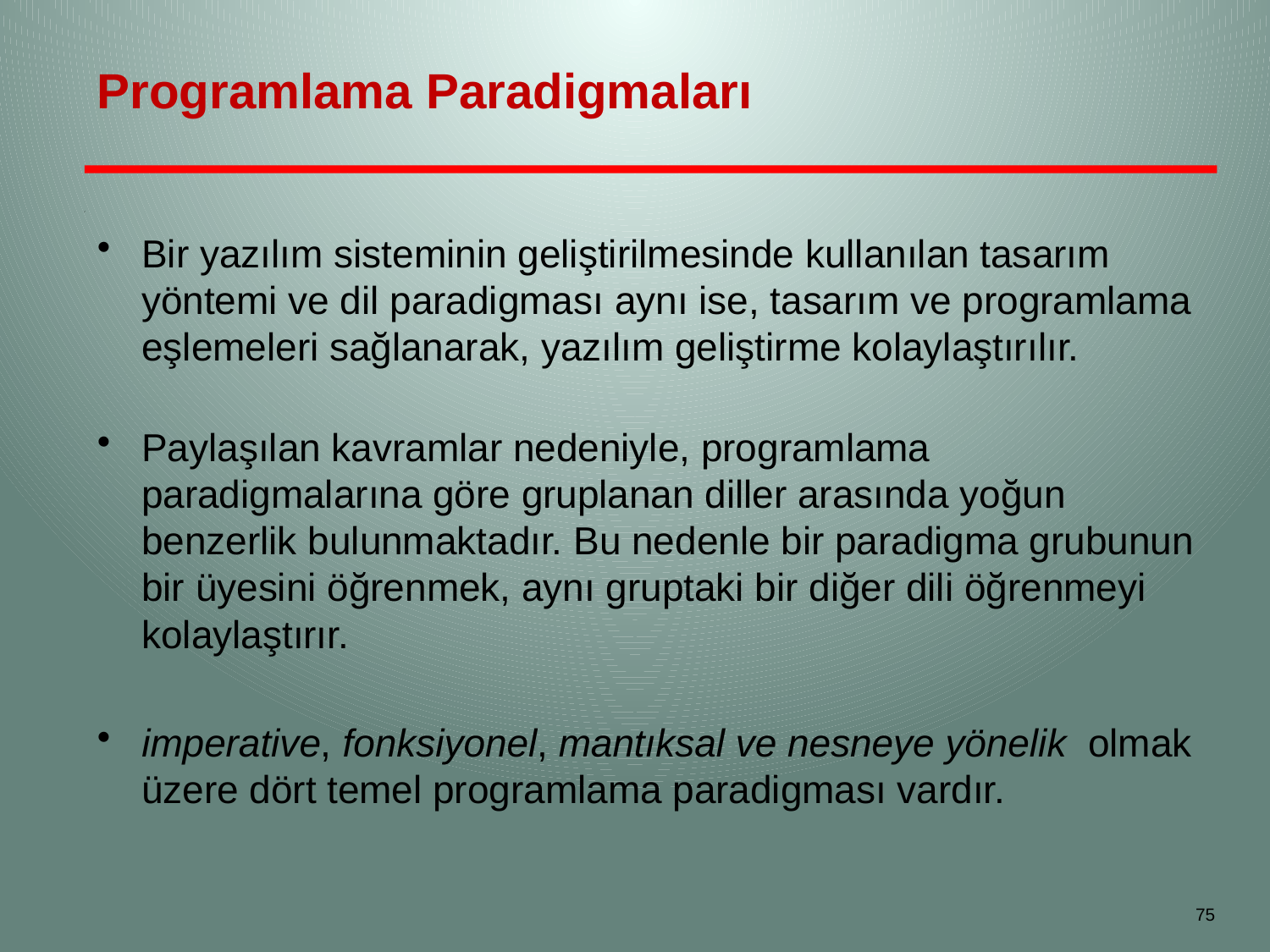

# Programlama Paradigmaları
Bir yazılım sisteminin geliştirilmesinde kullanılan tasarım yöntemi ve dil paradigması aynı ise, tasarım ve programlama eşlemeleri sağlanarak, yazılım geliştirme kolaylaştırılır.
Paylaşılan kavramlar nedeniyle, programlama paradigmalarına göre gruplanan diller arasında yoğun benzerlik bulunmaktadır. Bu nedenle bir paradigma grubunun bir üyesini öğrenmek, aynı gruptaki bir diğer dili öğrenmeyi kolaylaştırır.

imperative, fonksiyonel, mantıksal ve nesneye yönelik  olmak üzere dört temel programlama paradigması vardır.
75